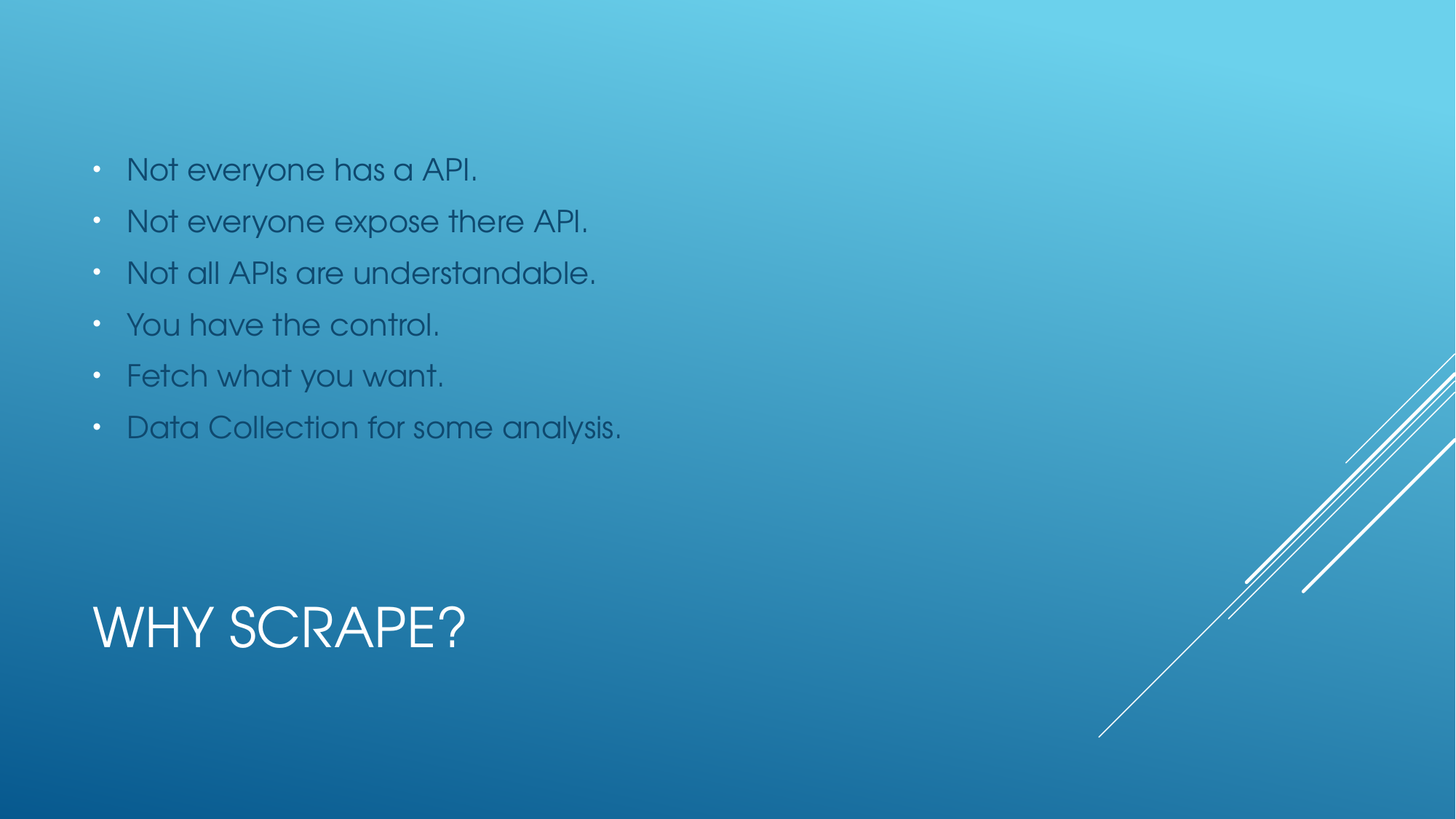

Not everyone has a API.
Not everyone expose there API.
Not all APIs are understandable.
You have the control.
Fetch what you want.
Data Collection for some analysis.
# Why ScraPe?